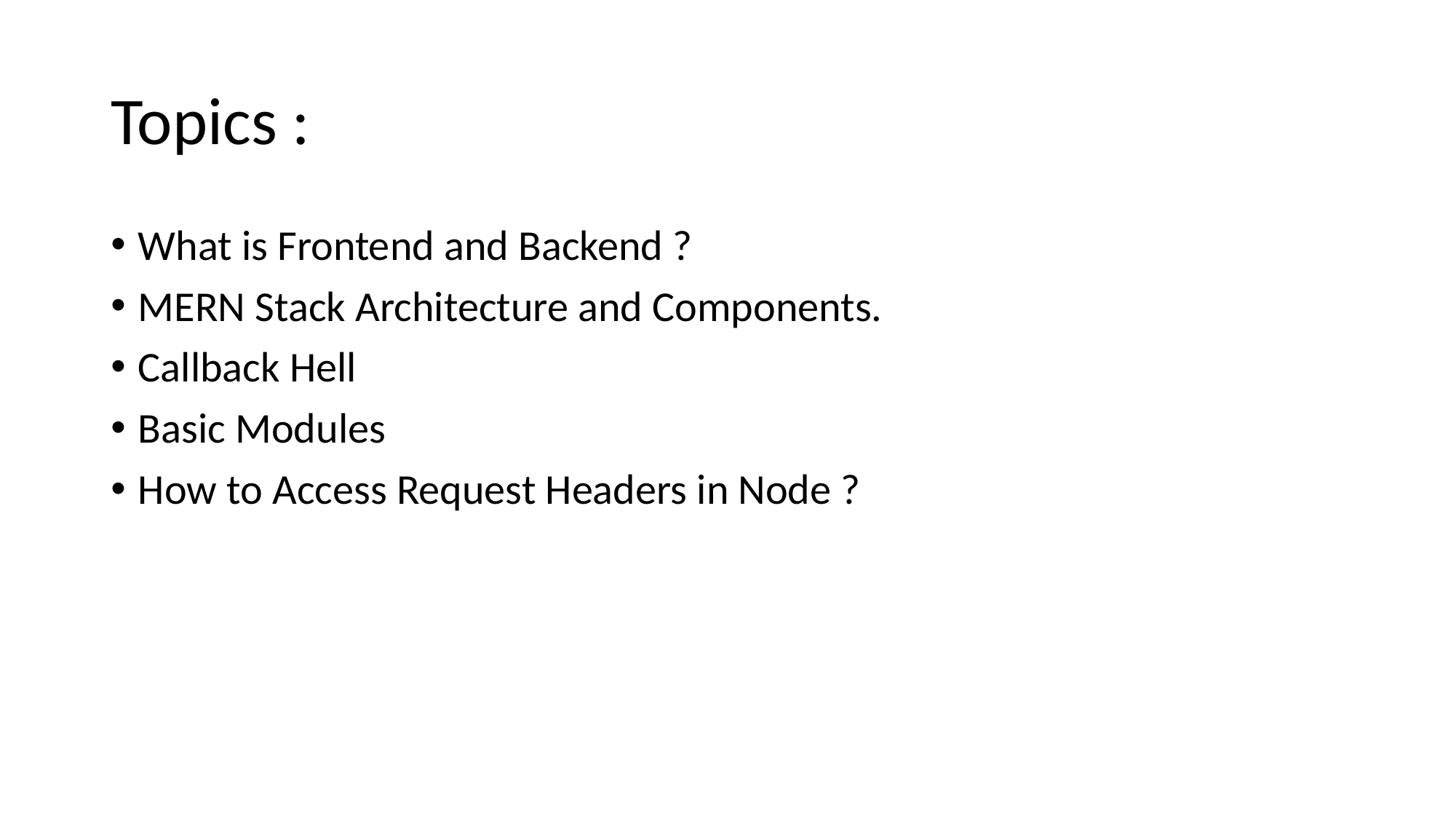

# Topics :
What is Frontend and Backend ?
MERN Stack Architecture and Components.
Callback Hell
Basic Modules
How to Access Request Headers in Node ?